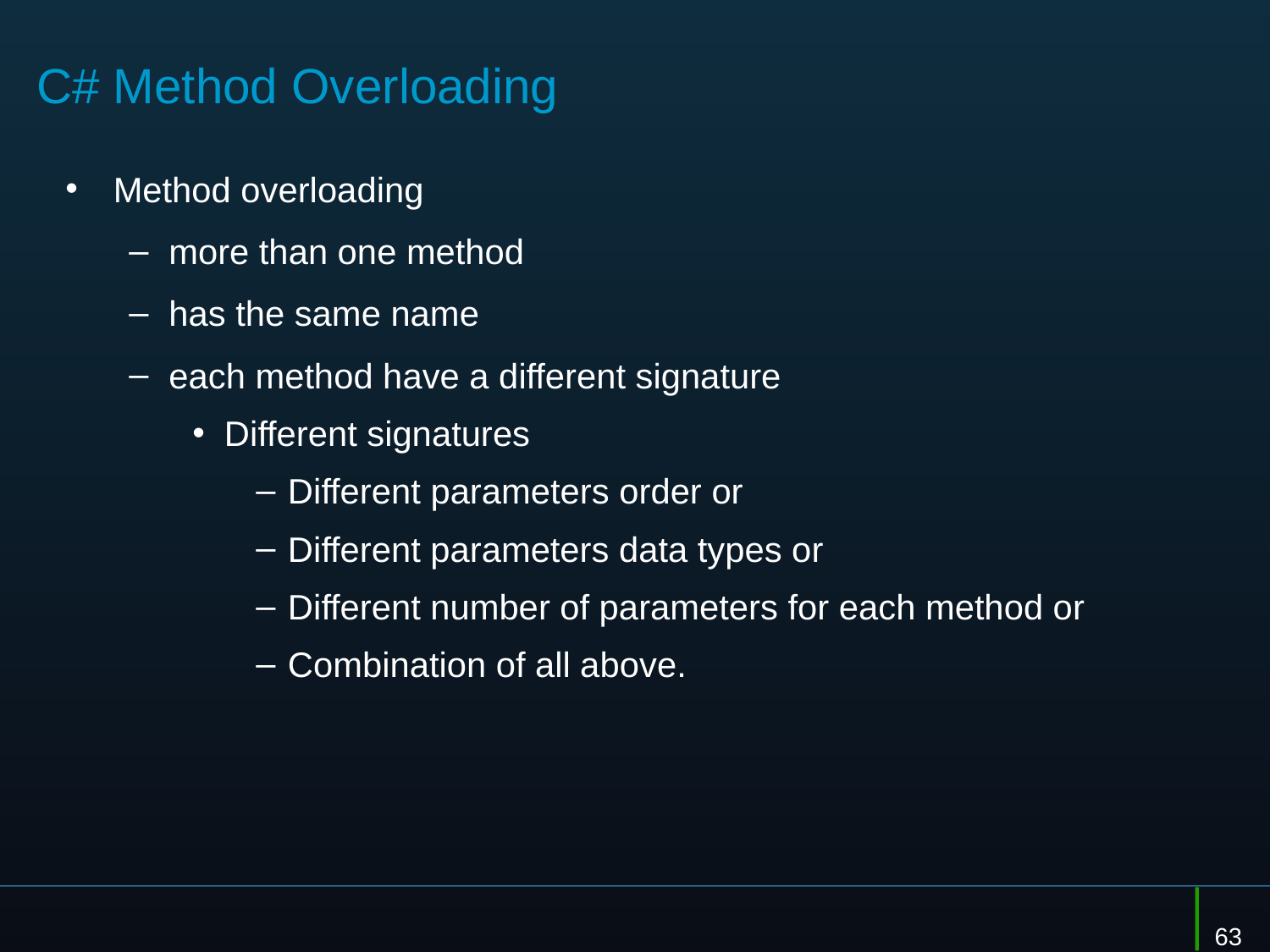

# C# Method Overloading
Method overloading
more than one method
has the same name
each method have a different signature
Different signatures
Different parameters order or
Different parameters data types or
Different number of parameters for each method or
Combination of all above.

63